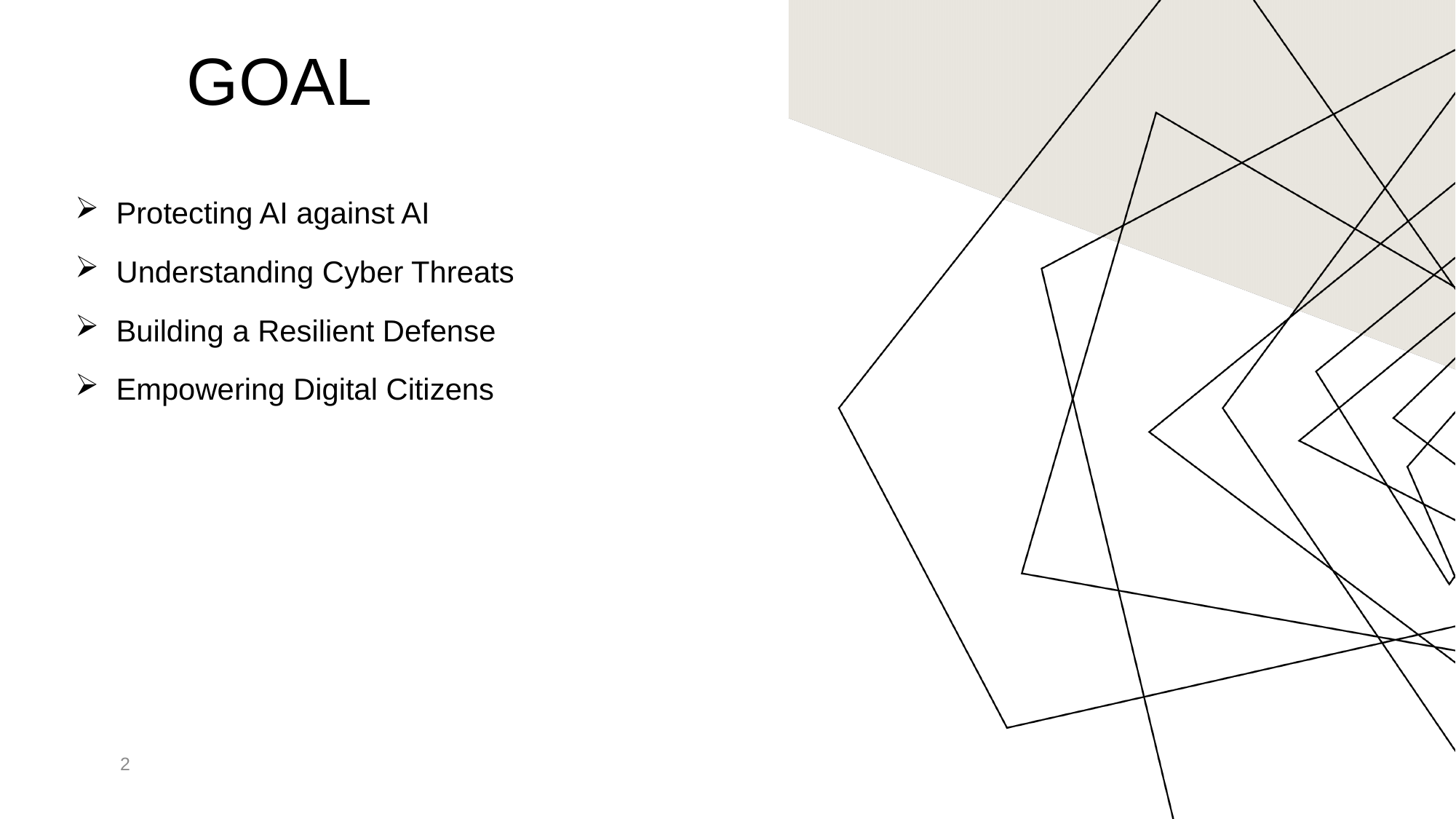

# Goal
Protecting AI against AI
Understanding Cyber Threats
Building a Resilient Defense
Empowering Digital Citizens

2